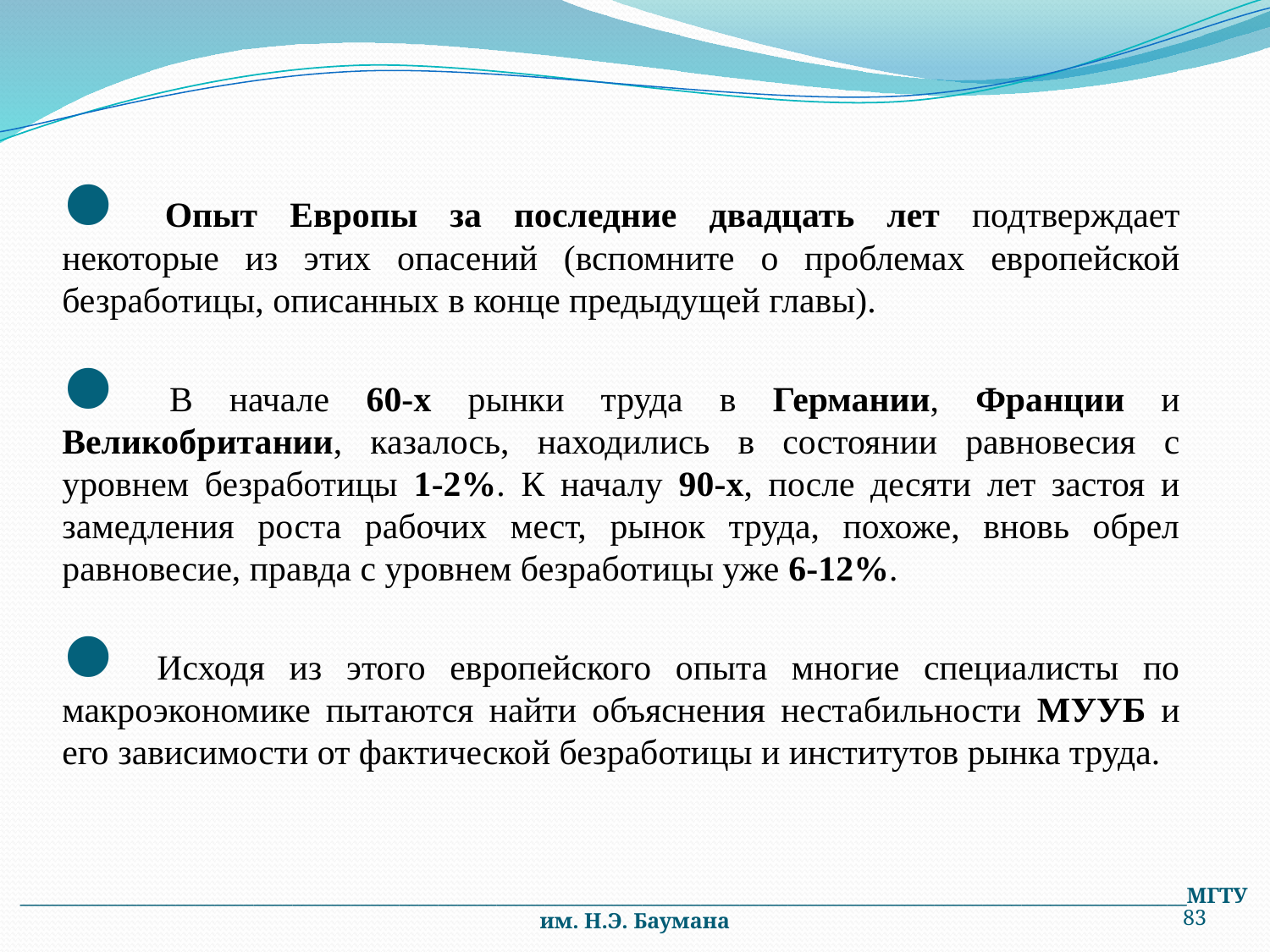

Опыт Европы за последние двадцать лет подтверждает некоторые из этих опасений (вспомните о проблемах европейской безработицы, описанных в конце предыдущей главы).

 В начале 60-х рынки труда в Германии, Франции и Великобритании, казалось, находились в состоянии равновесия с уровнем безработицы 1-2%. К началу 90-х, после десяти лет застоя и замедления роста рабочих мест, рынок труда, похоже, вновь обрел равновесие, правда с уровнем безработицы уже 6-12%.

 Исходя из этого европейского опыта многие специалисты по макроэкономике пытаются найти объяснения нестабильности МУУБ и его зависимости от фактической безработицы и институтов рынка труда.

________________________________________________________________________________________________________________________МГТУ им. Н.Э. Баумана
83